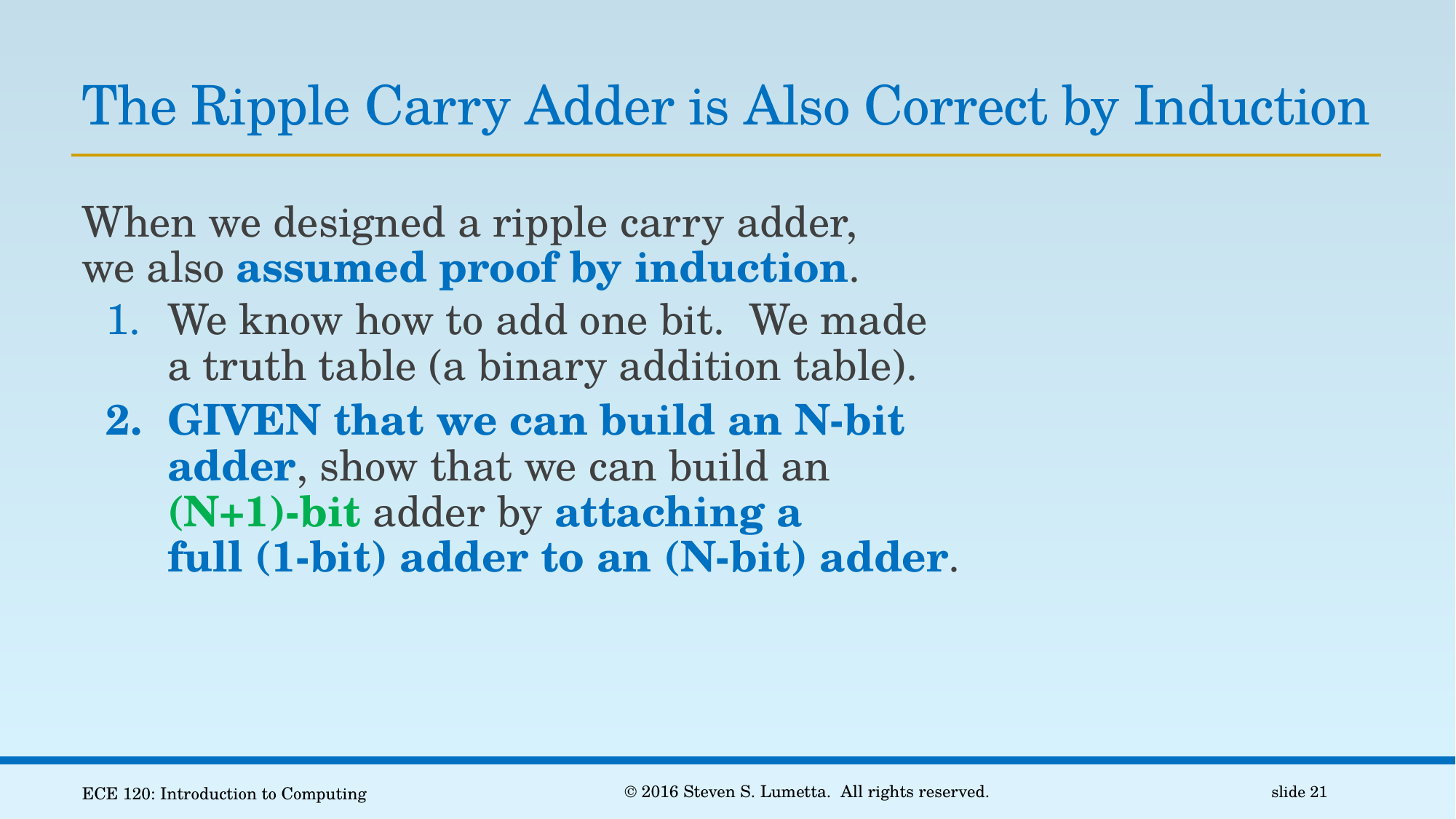

# The Ripple Carry Adder is Also Correct by Induction
When we designed a ripple carry adder,
we also assumed proof by induction.
We know how to add one bit.  We made
a truth table (a binary addition table).
GIVEN that we can build an N-bit adder, show that we can build an
(N+1)-bit adder by attaching a
full (1-bit) adder to an (N-bit) adder.

ECE 120: Introduction to Computing
© 2016 Steven S. Lumetta.  All rights reserved.
slide 21